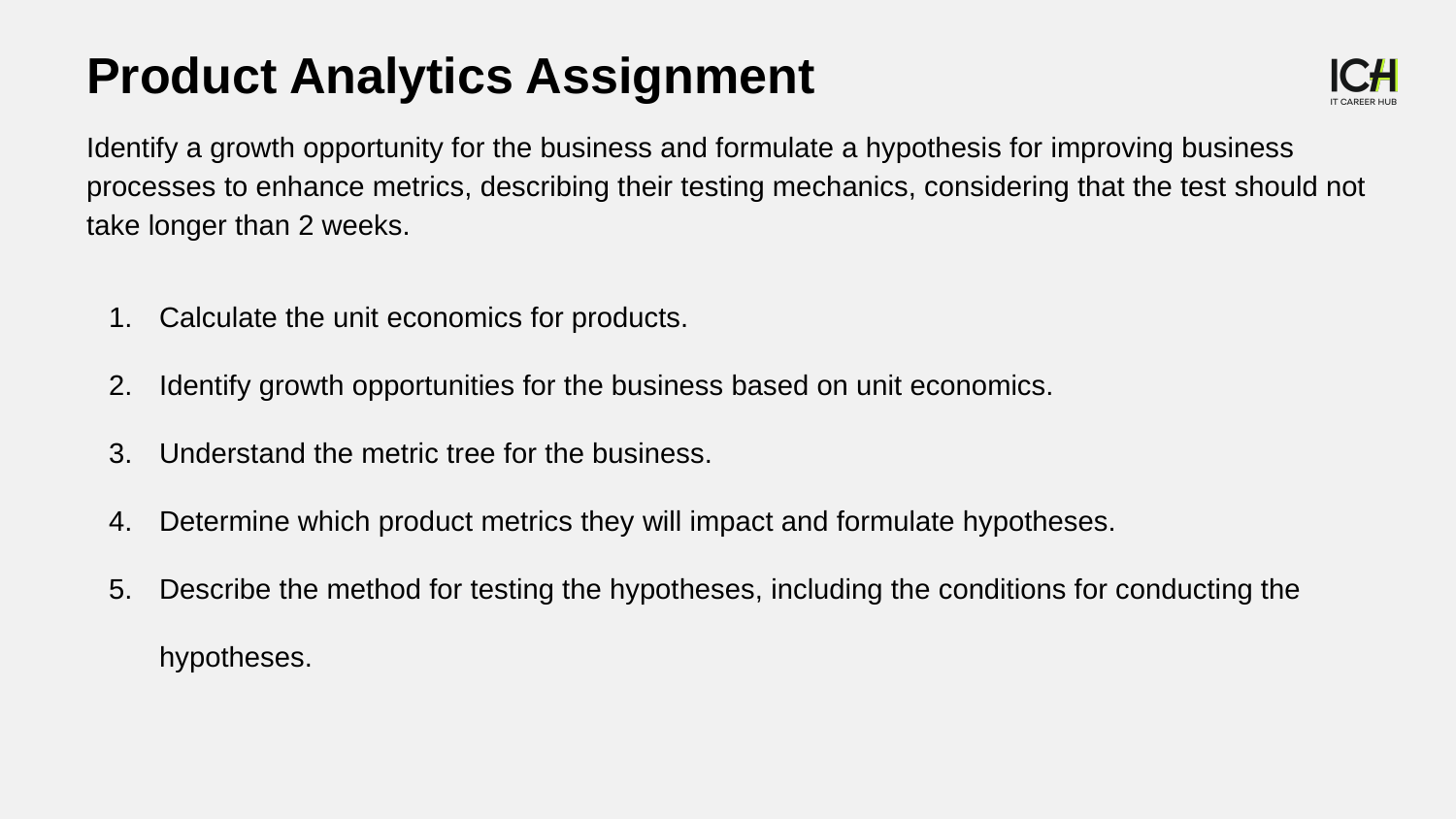

Product Analytics Assignment
Identify a growth opportunity for the business and formulate a hypothesis for improving business processes to enhance metrics, describing their testing mechanics, considering that the test should not take longer than 2 weeks.
Calculate the unit economics for products.
Identify growth opportunities for the business based on unit economics.
Understand the metric tree for the business.
Determine which product metrics they will impact and formulate hypotheses.
Describe the method for testing the hypotheses, including the conditions for conducting the hypotheses.